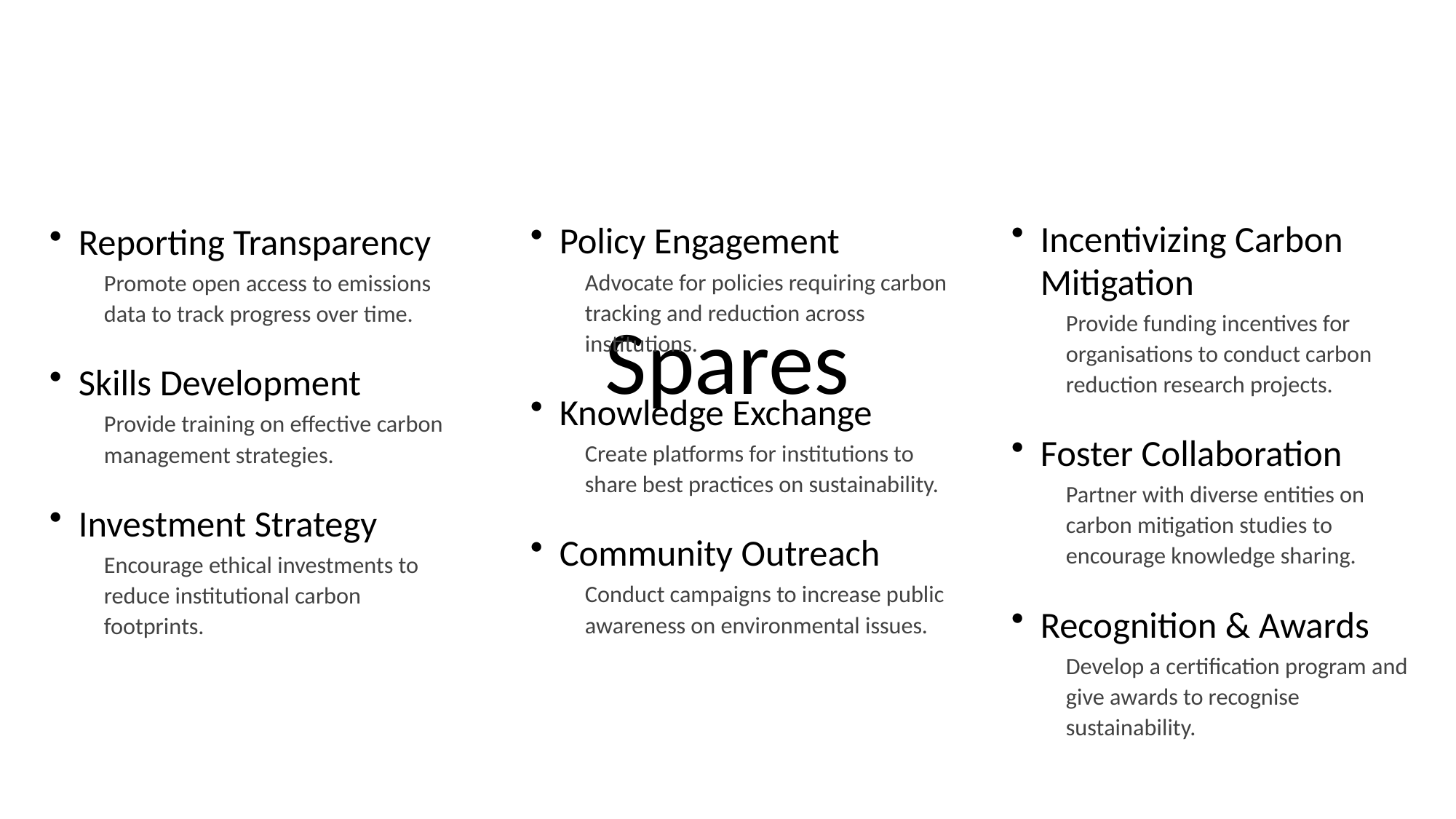

# Spares
Incentivizing Carbon Mitigation
Provide funding incentives for organisations to conduct carbon reduction research projects.
Foster Collaboration
Partner with diverse entities on carbon mitigation studies to encourage knowledge sharing.
Recognition & Awards
Develop a certification program and give awards to recognise sustainability.
Policy Engagement
Advocate for policies requiring carbon tracking and reduction across institutions.
Knowledge Exchange
Create platforms for institutions to share best practices on sustainability.
Community Outreach
Conduct campaigns to increase public awareness on environmental issues.
Reporting Transparency
Promote open access to emissions data to track progress over time.
Skills Development
Provide training on effective carbon management strategies.
Investment Strategy
Encourage ethical investments to reduce institutional carbon footprints.